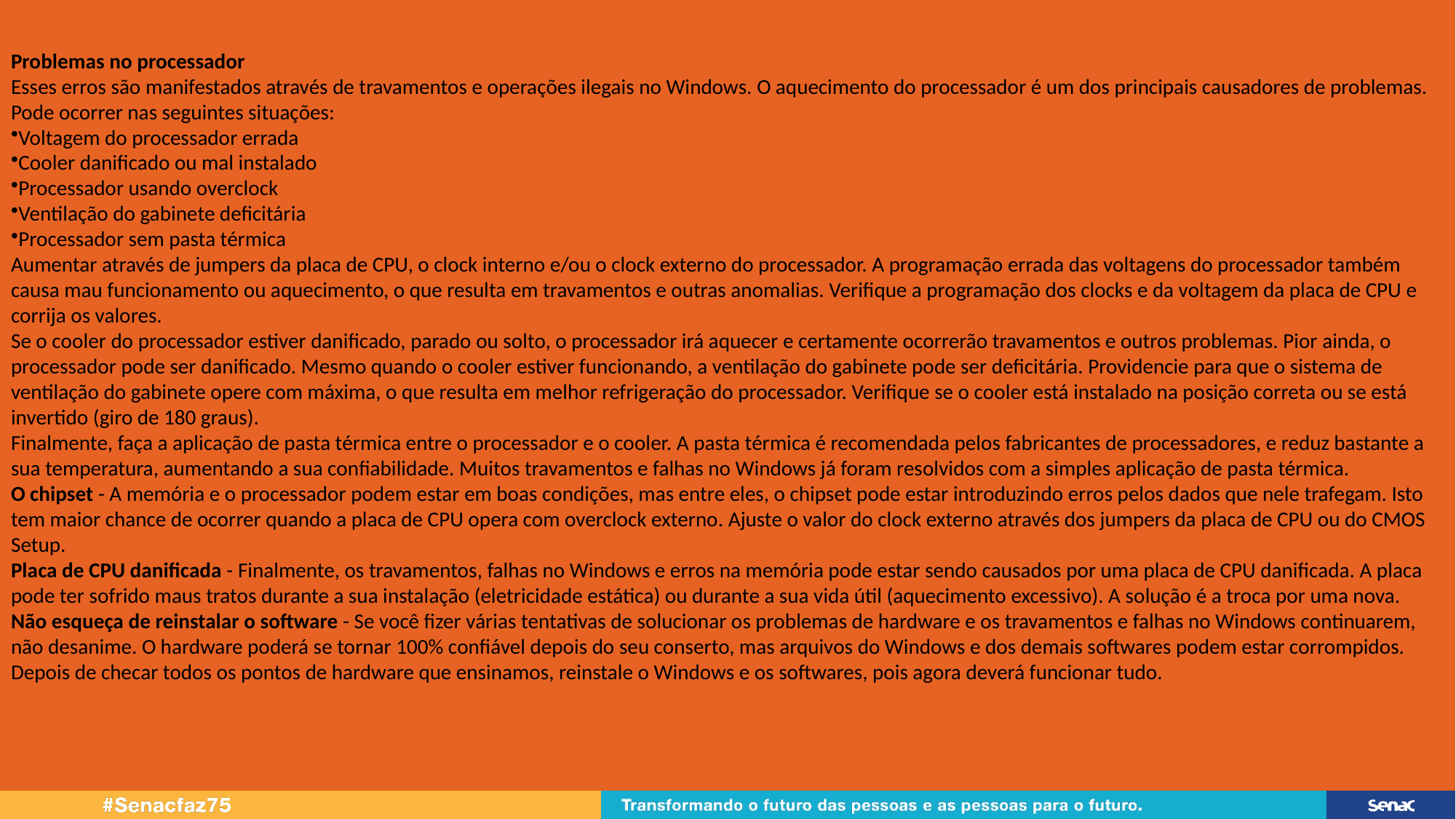

Problemas no processador
Esses erros são manifestados através de travamentos e operações ilegais no Windows. O aquecimento do processador é um dos principais causadores de problemas. Pode ocorrer nas seguintes situações:
Voltagem do processador errada
Cooler danificado ou mal instalado
Processador usando overclock
Ventilação do gabinete deficitária
Processador sem pasta térmica
Aumentar através de jumpers da placa de CPU, o clock interno e/ou o clock externo do processador. A programação errada das voltagens do processador também causa mau funcionamento ou aquecimento, o que resulta em travamentos e outras anomalias. Verifique a programação dos clocks e da voltagem da placa de CPU e corrija os valores.
Se o cooler do processador estiver danificado, parado ou solto, o processador irá aquecer e certamente ocorrerão travamentos e outros problemas. Pior ainda, o processador pode ser danificado. Mesmo quando o cooler estiver funcionando, a ventilação do gabinete pode ser deficitária. Providencie para que o sistema de ventilação do gabinete opere com máxima, o que resulta em melhor refrigeração do processador. Verifique se o cooler está instalado na posição correta ou se está invertido (giro de 180 graus).
Finalmente, faça a aplicação de pasta térmica entre o processador e o cooler. A pasta térmica é recomendada pelos fabricantes de processadores, e reduz bastante a sua temperatura, aumentando a sua confiabilidade. Muitos travamentos e falhas no Windows já foram resolvidos com a simples aplicação de pasta térmica.
O chipset - A memória e o processador podem estar em boas condições, mas entre eles, o chipset pode estar introduzindo erros pelos dados que nele trafegam. Isto tem maior chance de ocorrer quando a placa de CPU opera com overclock externo. Ajuste o valor do clock externo através dos jumpers da placa de CPU ou do CMOS Setup.
Placa de CPU danificada - Finalmente, os travamentos, falhas no Windows e erros na memória pode estar sendo causados por uma placa de CPU danificada. A placa pode ter sofrido maus tratos durante a sua instalação (eletricidade estática) ou durante a sua vida útil (aquecimento excessivo). A solução é a troca por uma nova.
Não esqueça de reinstalar o software - Se você fizer várias tentativas de solucionar os problemas de hardware e os travamentos e falhas no Windows continuarem, não desanime. O hardware poderá se tornar 100% confiável depois do seu conserto, mas arquivos do Windows e dos demais softwares podem estar corrompidos. Depois de checar todos os pontos de hardware que ensinamos, reinstale o Windows e os softwares, pois agora deverá funcionar tudo.